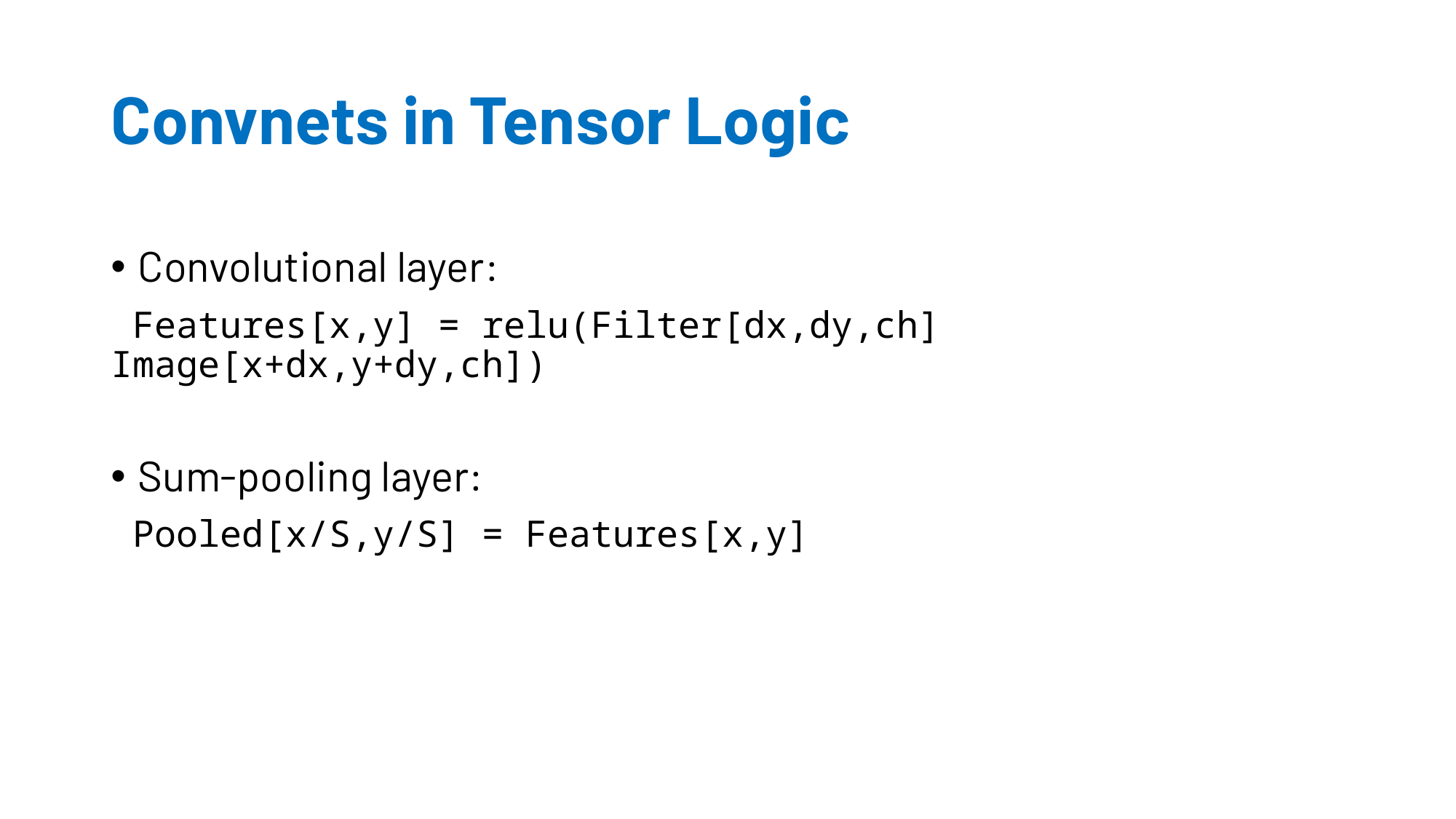

# Convnets in Tensor Logic
Convolutional layer:
 Features[x,y] = relu(Filter[dx,dy,ch] Image[x+dx,y+dy,ch])

Sum-pooling layer:
 Pooled[x/S,y/S] = Features[x,y]